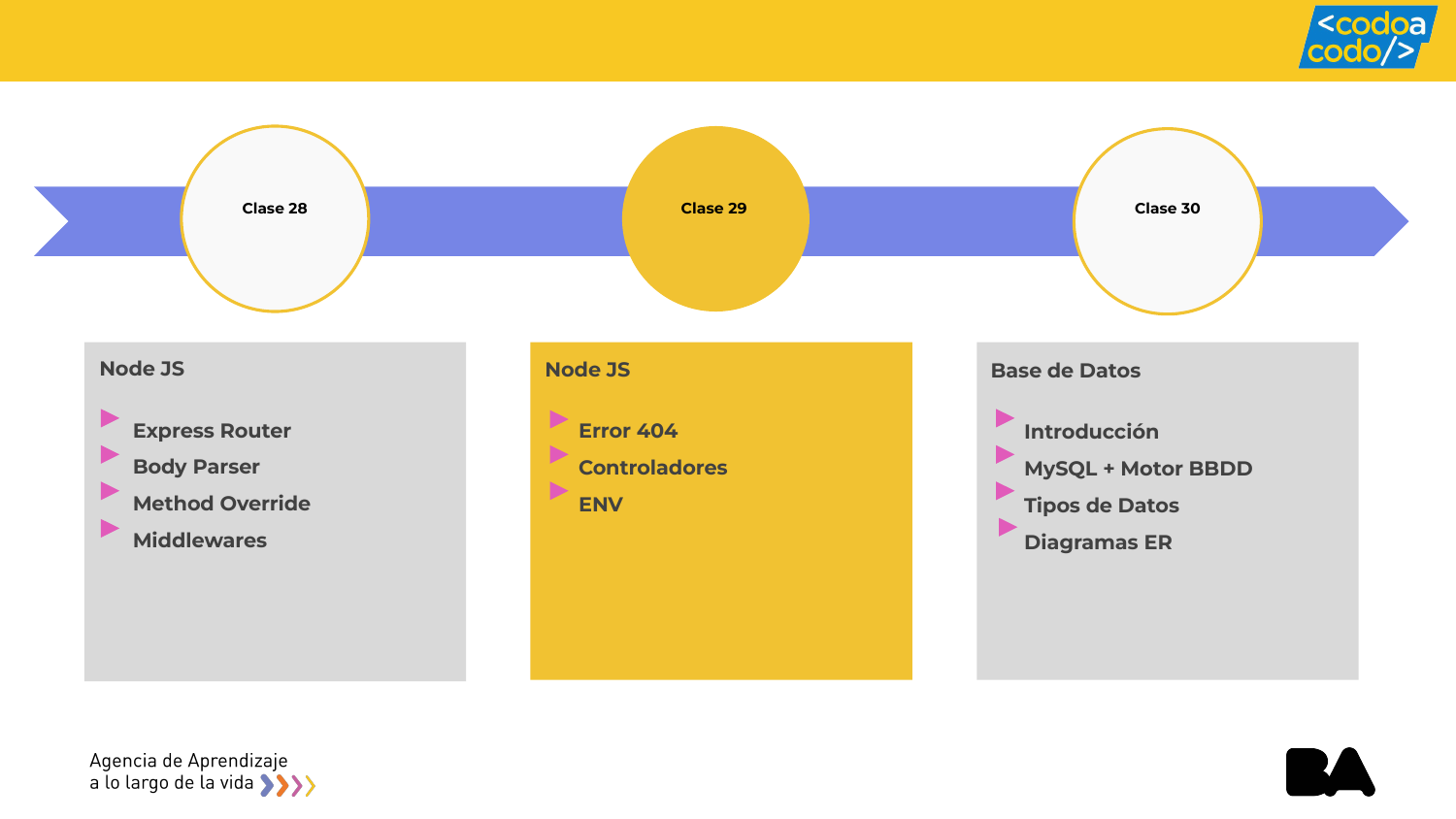

# Clase 28
Clase 29
Clase 30
Node JS

      Express Router
      Body Parser
      Method Override
      Middlewares
Node JS

      Error 404
      Controladores
      ENV

Base de Datos

      Introducción
      MySQL + Motor BBDD
      Tipos de Datos
      Diagramas ER